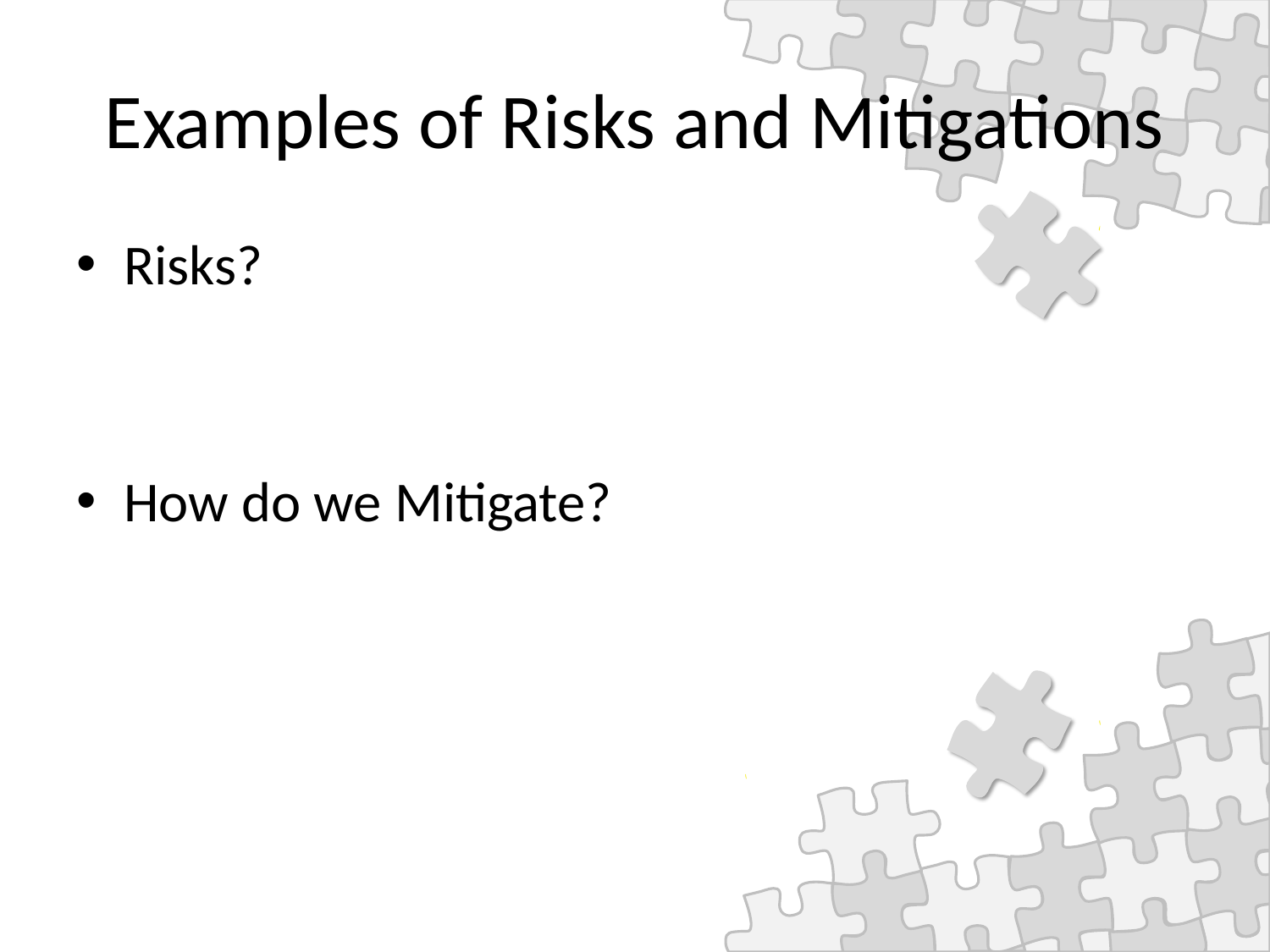

# Examples of Risks and Mitigations
Risks?

How do we Mitigate?